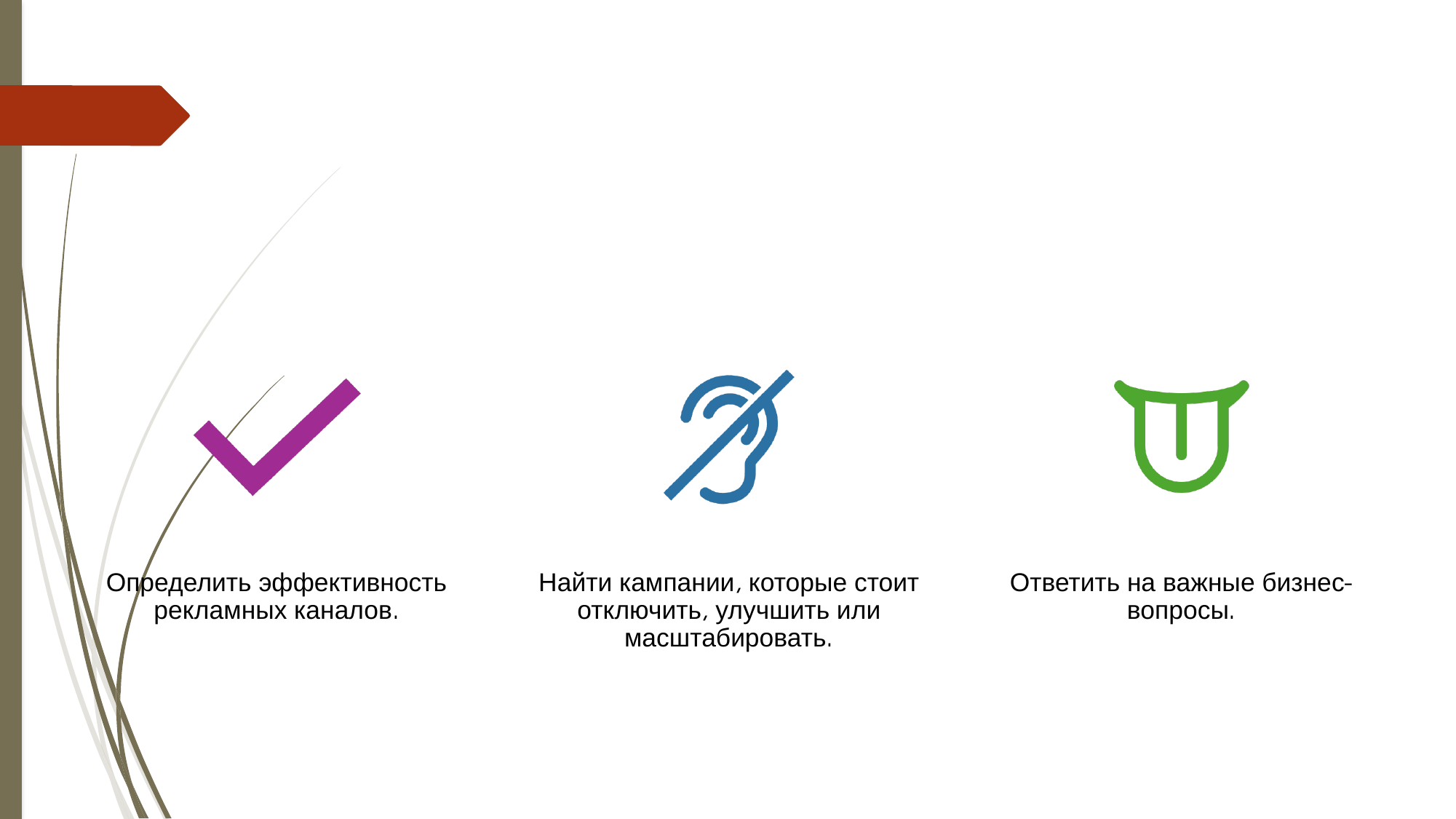

# Цель анализа
Определить эффективность рекламных каналов.
Найти кампании, которые стоит отключить, улучшить или масштабировать.
Ответить на важные бизнес-вопросы.